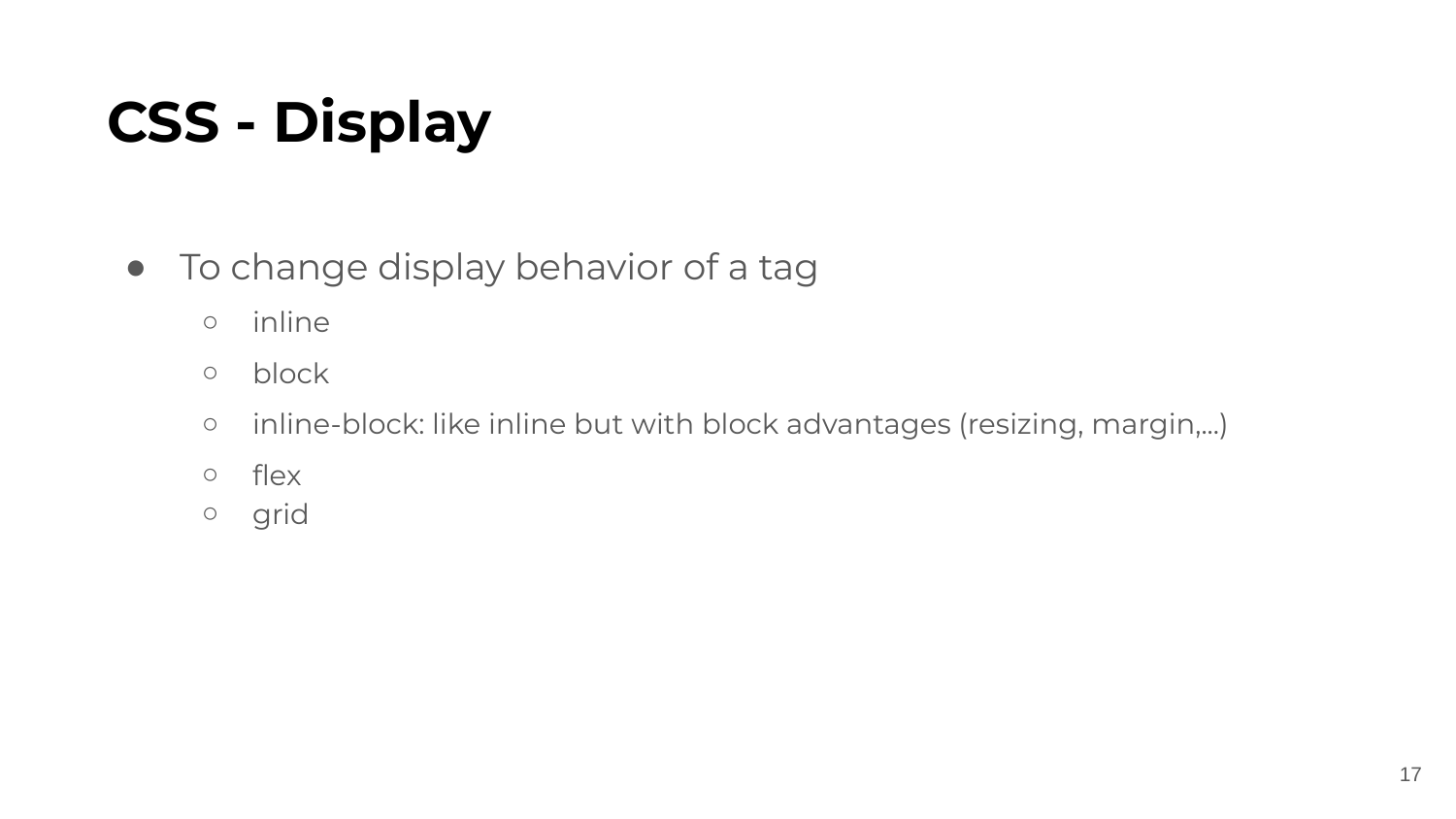

# CSS - Display
To change display behavior of a tag
inline
block
inline-block: like inline but with block advantages (resizing, margin,...)
flex
grid
17